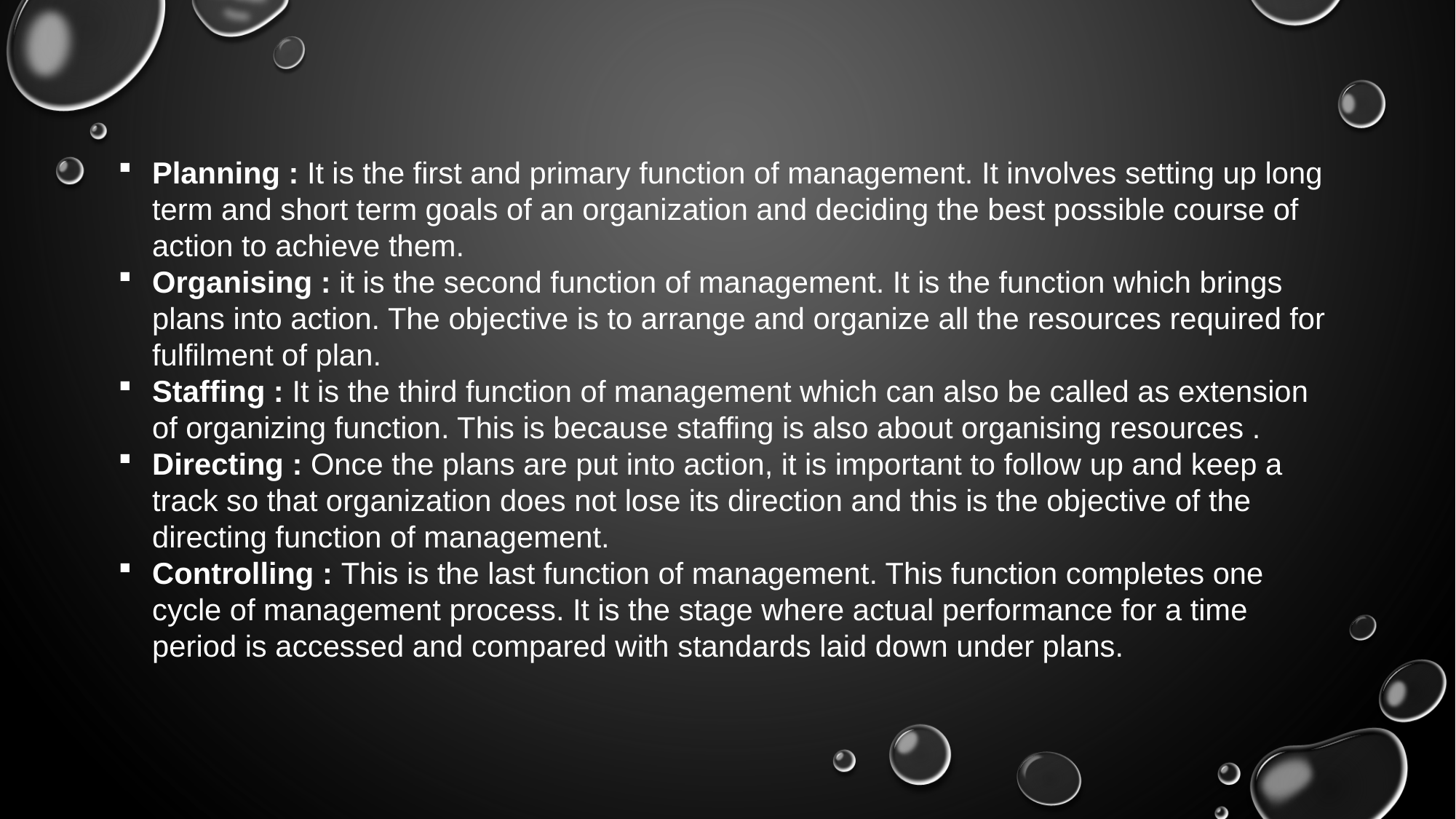

Planning : It is the first and primary function of management. It involves setting up long term and short term goals of an organization and deciding the best possible course of action to achieve them.
Organising : it is the second function of management. It is the function which brings plans into action. The objective is to arrange and organize all the resources required for fulfilment of plan.
Staffing : It is the third function of management which can also be called as extension of organizing function. This is because staffing is also about organising resources .
Directing : Once the plans are put into action, it is important to follow up and keep a track so that organization does not lose its direction and this is the objective of the directing function of management.
Controlling : This is the last function of management. This function completes one cycle of management process. It is the stage where actual performance for a time period is accessed and compared with standards laid down under plans.